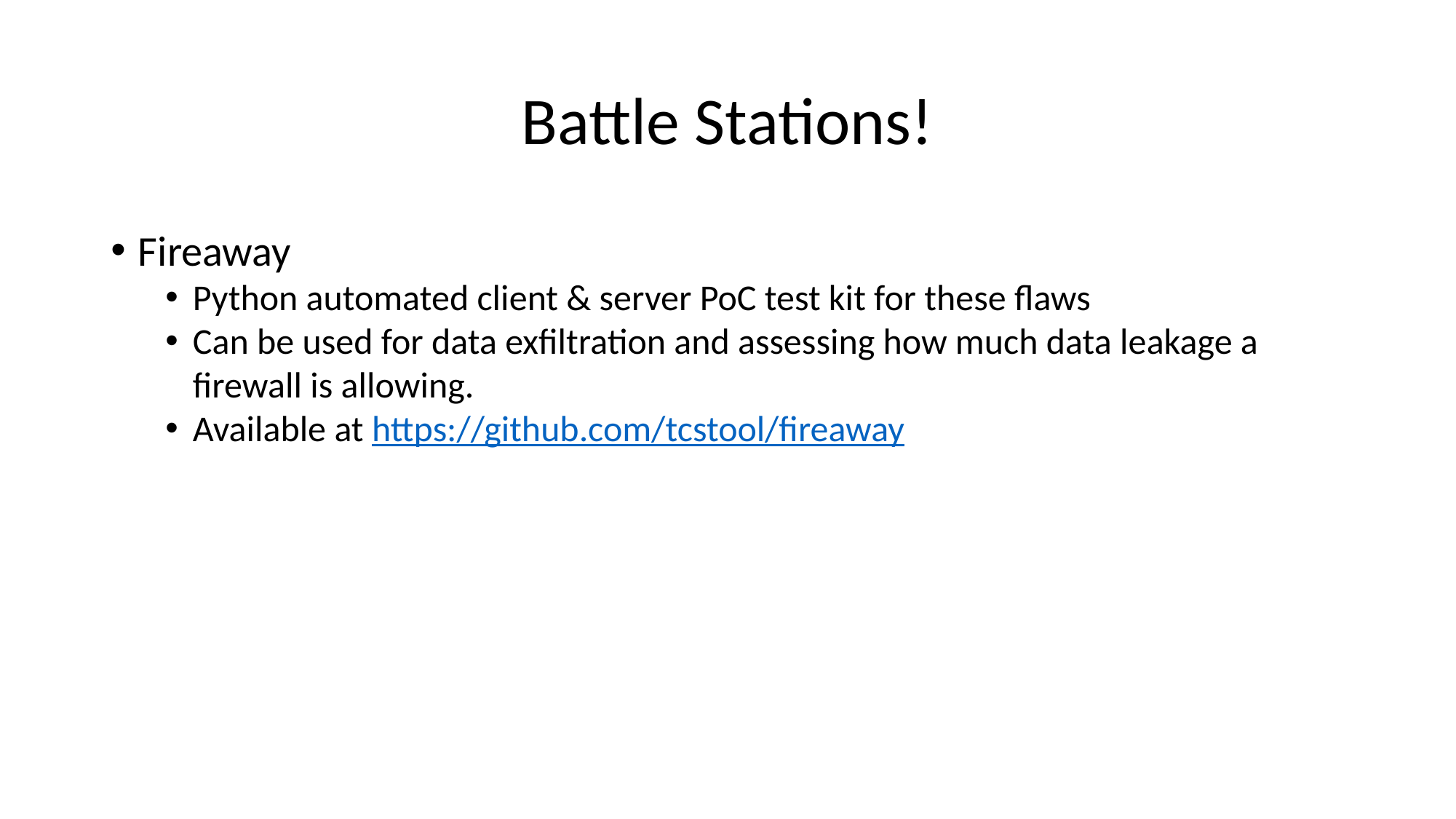

# Battle Stations!
Fireaway
Python automated client & server PoC test kit for these flaws
Can be used for data exfiltration and assessing how much data leakage a firewall is allowing.
Available at https://github.com/tcstool/fireaway